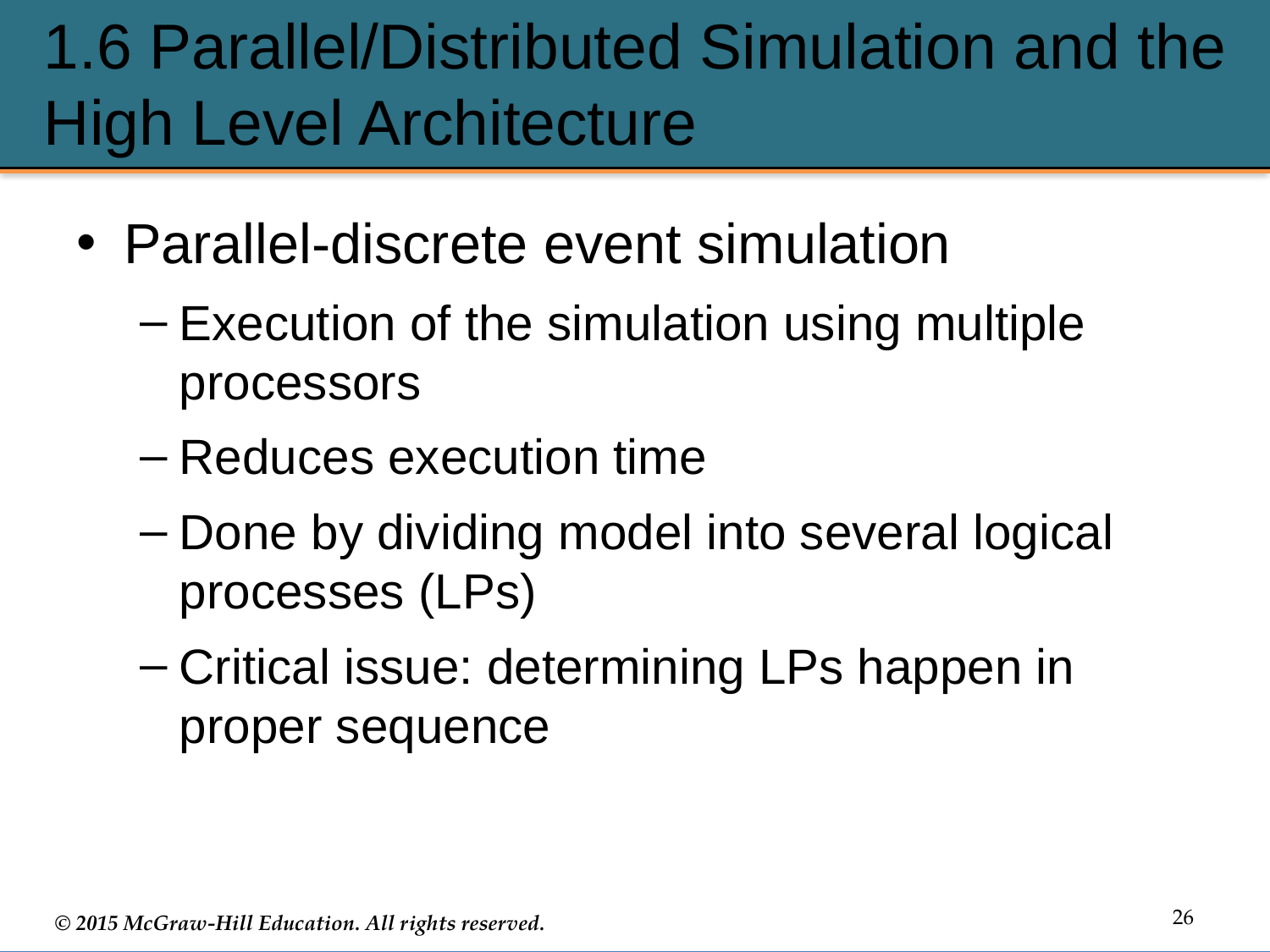

# 1.6 Parallel/Distributed Simulation and the High Level Architecture
Parallel-discrete event simulation
Execution of the simulation using multiple processors
Reduces execution time
Done by dividing model into several logical processes (LPs)
Critical issue: determining LPs happen in proper sequence

26